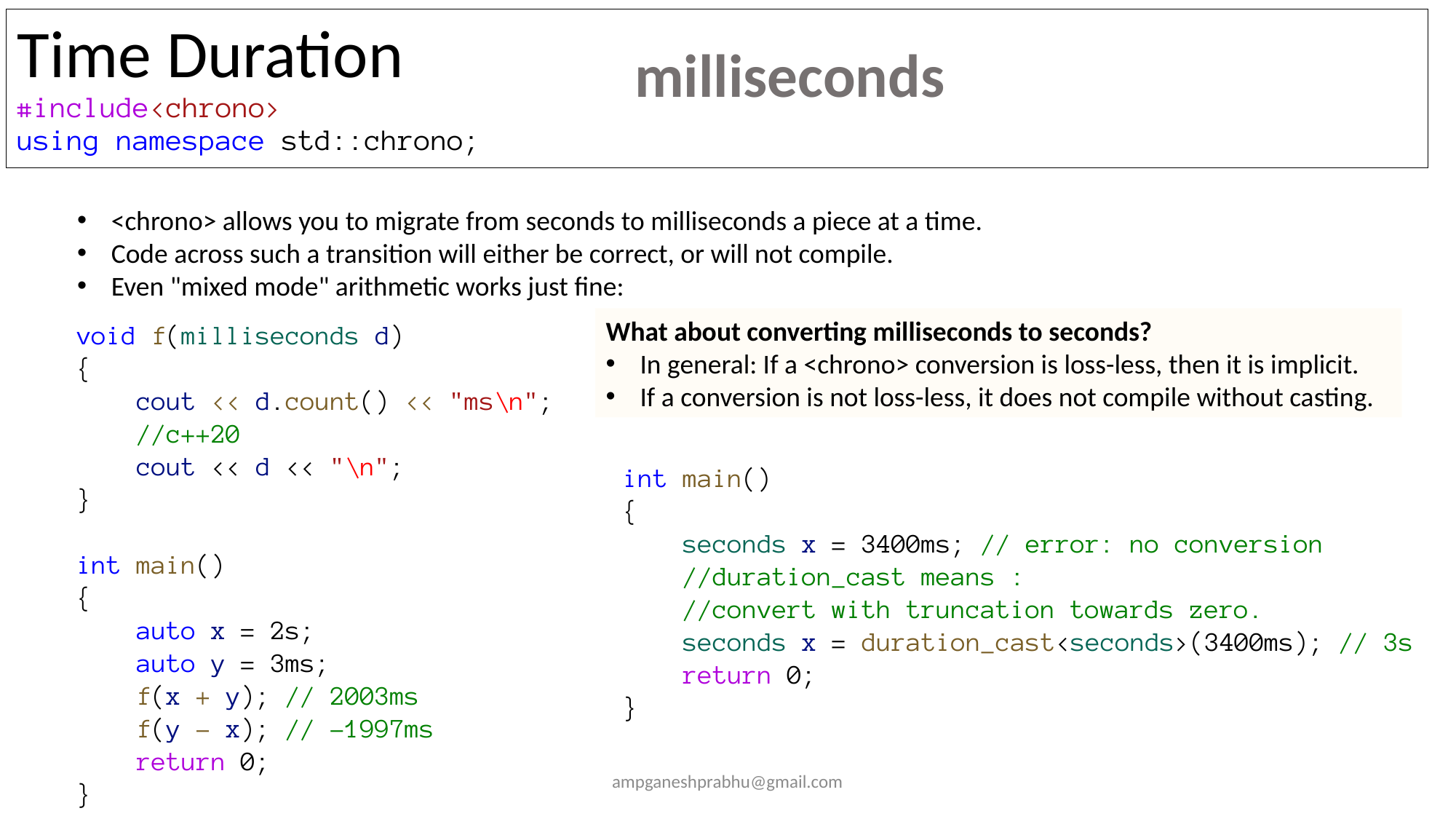

# Time Duration #include<chrono> using namespace std::chrono;
milliseconds
<chrono> allows you to migrate from seconds to milliseconds a piece at a time.
Code across such a transition will either be correct, or will not compile.
Even "mixed mode" arithmetic works just fine:
What about converting milliseconds to seconds?
In general: If a <chrono> conversion is loss-less, then it is implicit.
If a conversion is not loss-less, it does not compile without casting.
void f(milliseconds d)
{
    cout << d.count() << "ms\n";
    //c++20
    cout << d << "\n";
}
int main()
{
    auto x = 2s;
    auto y = 3ms;
    f(x + y); // 2003ms
    f(y - x); // -1997ms
    return 0;
}
int main()
{
    seconds x = 3400ms; // error: no conversion
    //duration_cast means :
    //convert with truncation towards zero.
    seconds x = duration_cast<seconds>(3400ms); // 3s
    return 0;
}
ampganeshprabhu@gmail.com